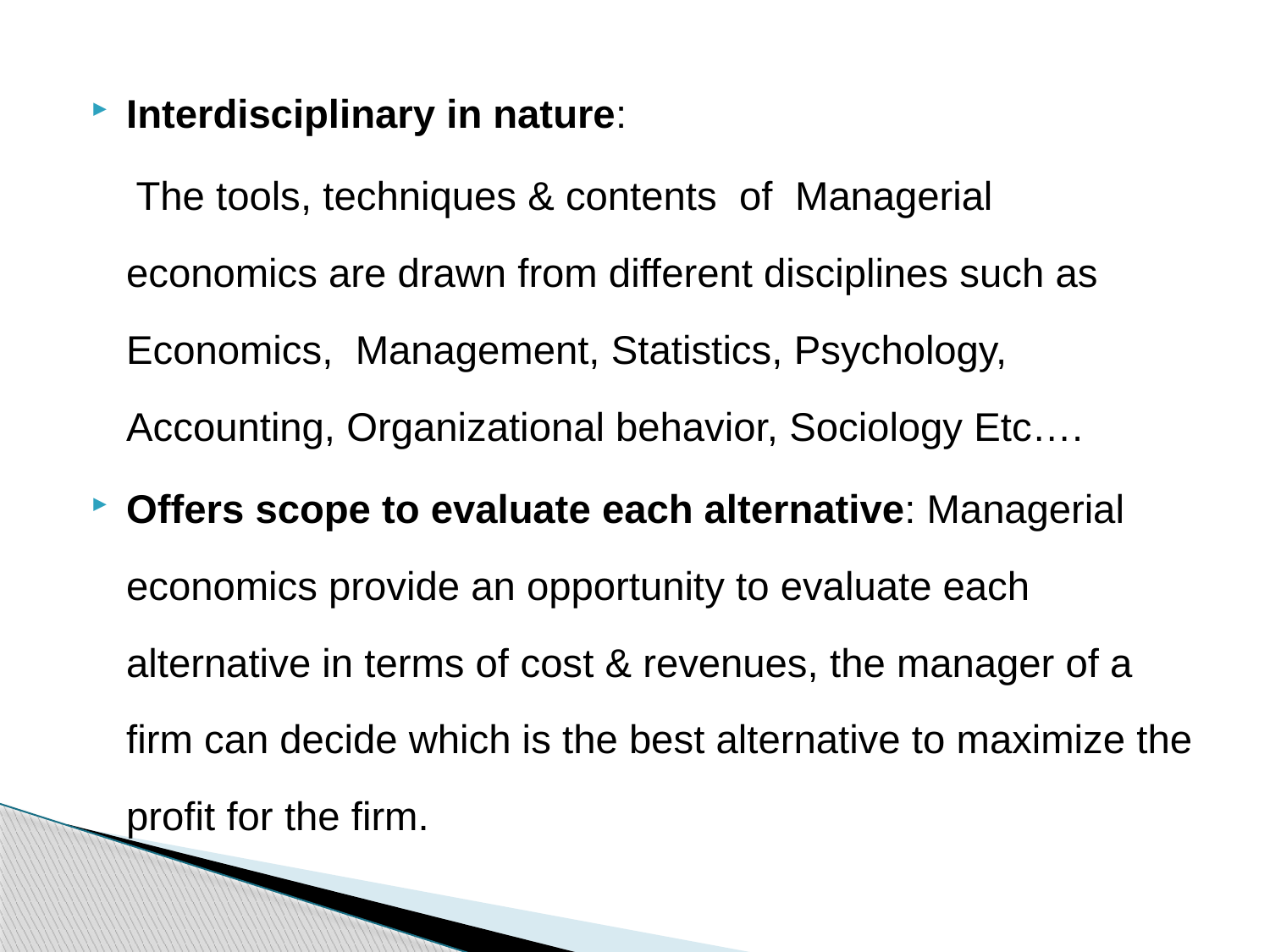

Interdisciplinary in nature:
    The tools, techniques & contents  of  Managerial economics are drawn from different disciplines such as Economics,  Management, Statistics, Psychology, Accounting, Organizational behavior, Sociology Etc….
Offers scope to evaluate each alternative: Managerial economics provide an opportunity to evaluate each alternative in terms of cost & revenues, the manager of a firm can decide which is the best alternative to maximize the profit for the firm.